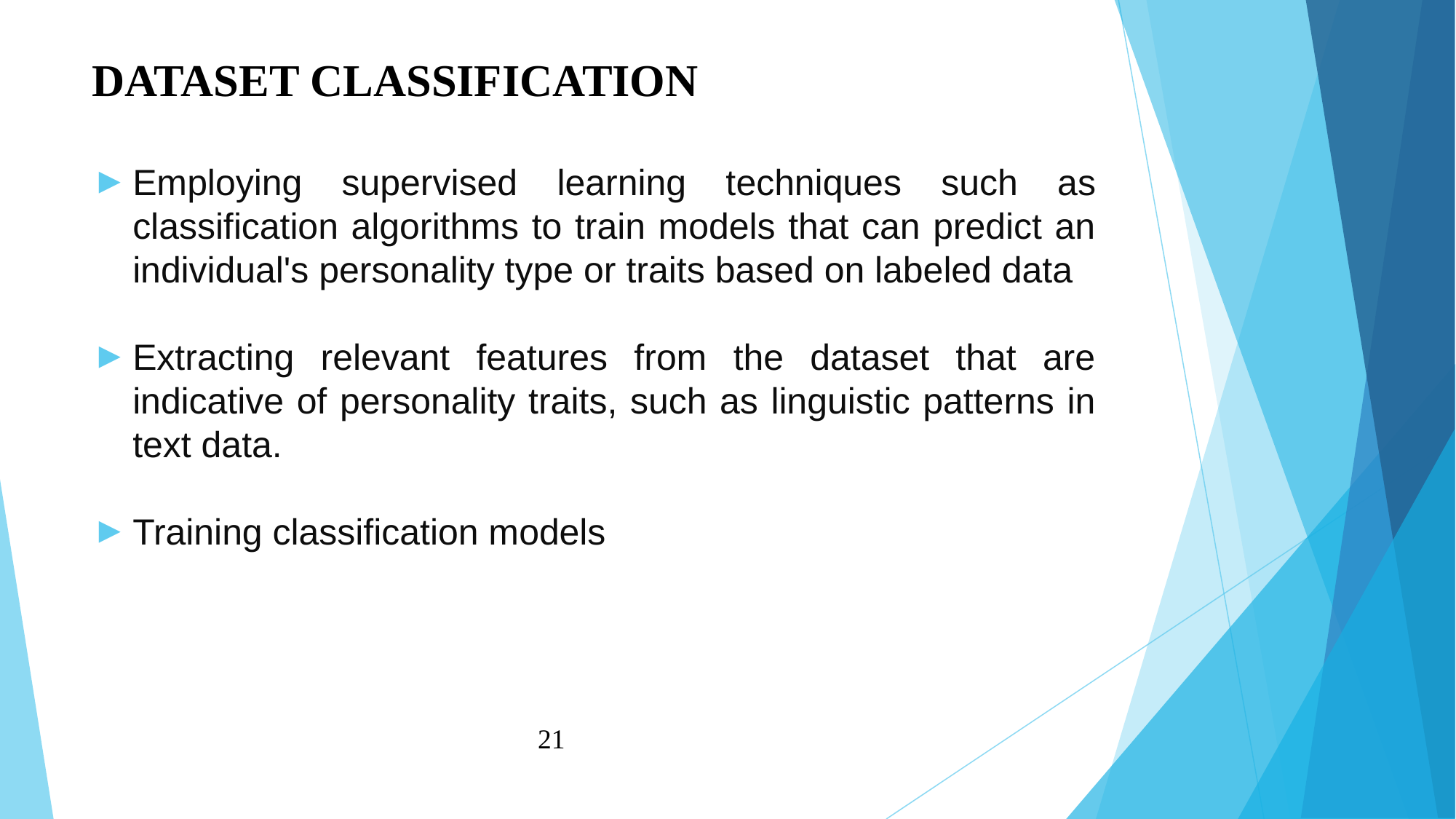

# DATASET CLASSIFICATION
Employing supervised learning techniques such as classification algorithms to train models that can predict an individual's personality type or traits based on labeled data

Extracting relevant features from the dataset that are indicative of personality traits, such as linguistic patterns in text data.

Training classification models
21